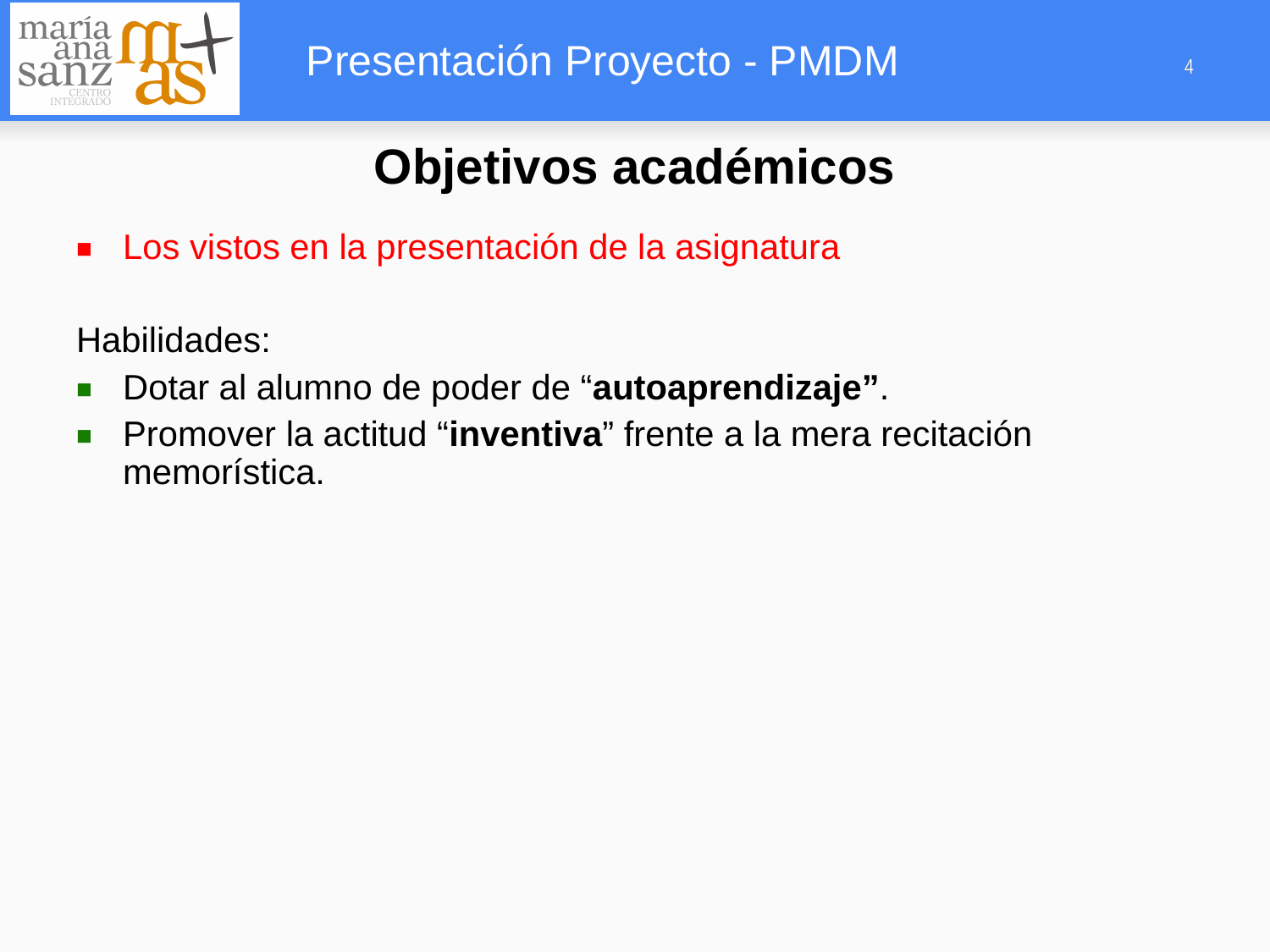

4
4
Objetivos académicos
Los vistos en la presentación de la asignatura

Habilidades:
Dotar al alumno de poder de “autoaprendizaje”.
Promover la actitud “inventiva” frente a la mera recitación memorística.